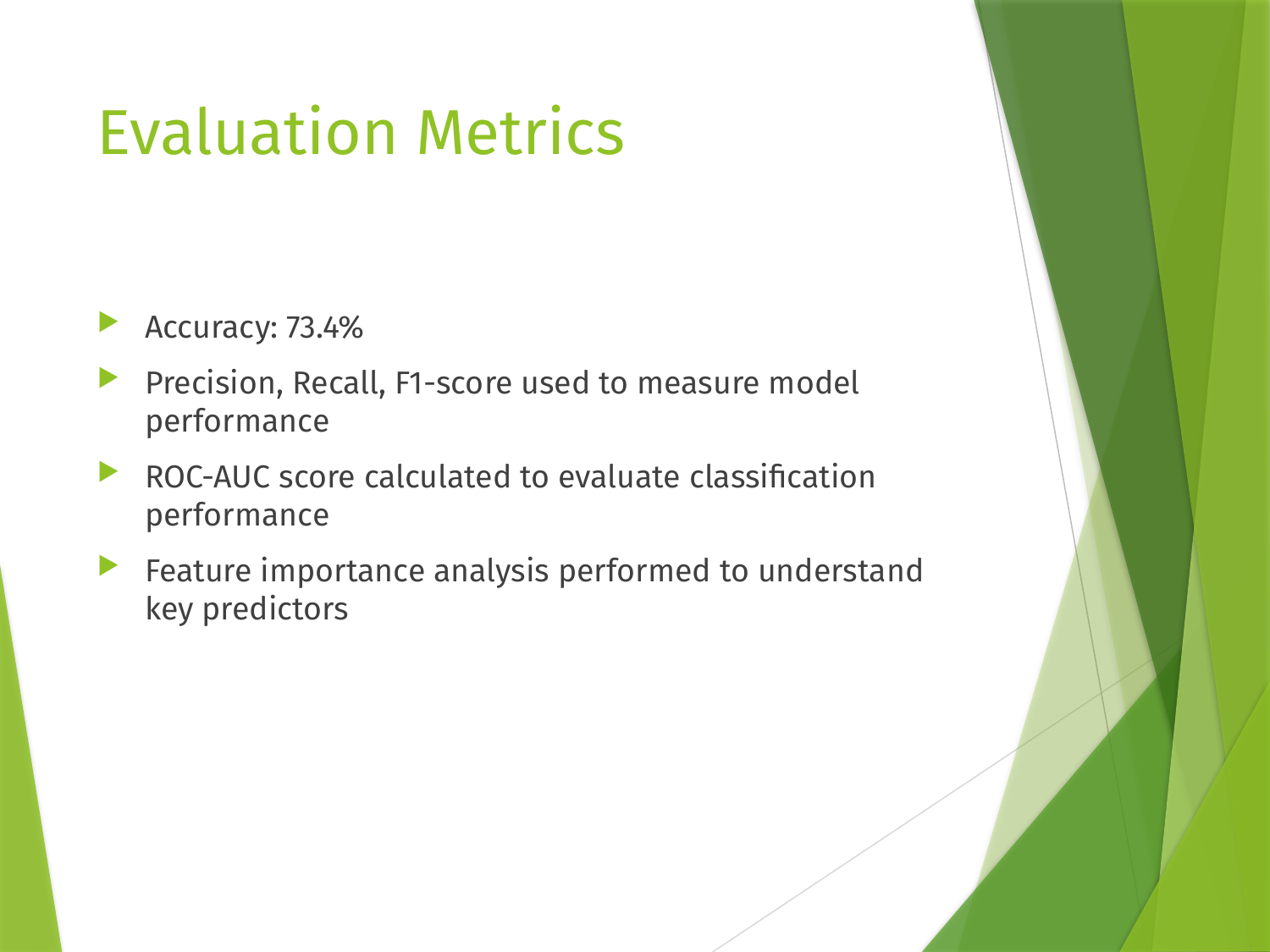

# Evaluation Metrics
Accuracy: 73.4%
Precision, Recall, F1-score used to measure model performance
ROC-AUC score calculated to evaluate classification performance
Feature importance analysis performed to understand key predictors